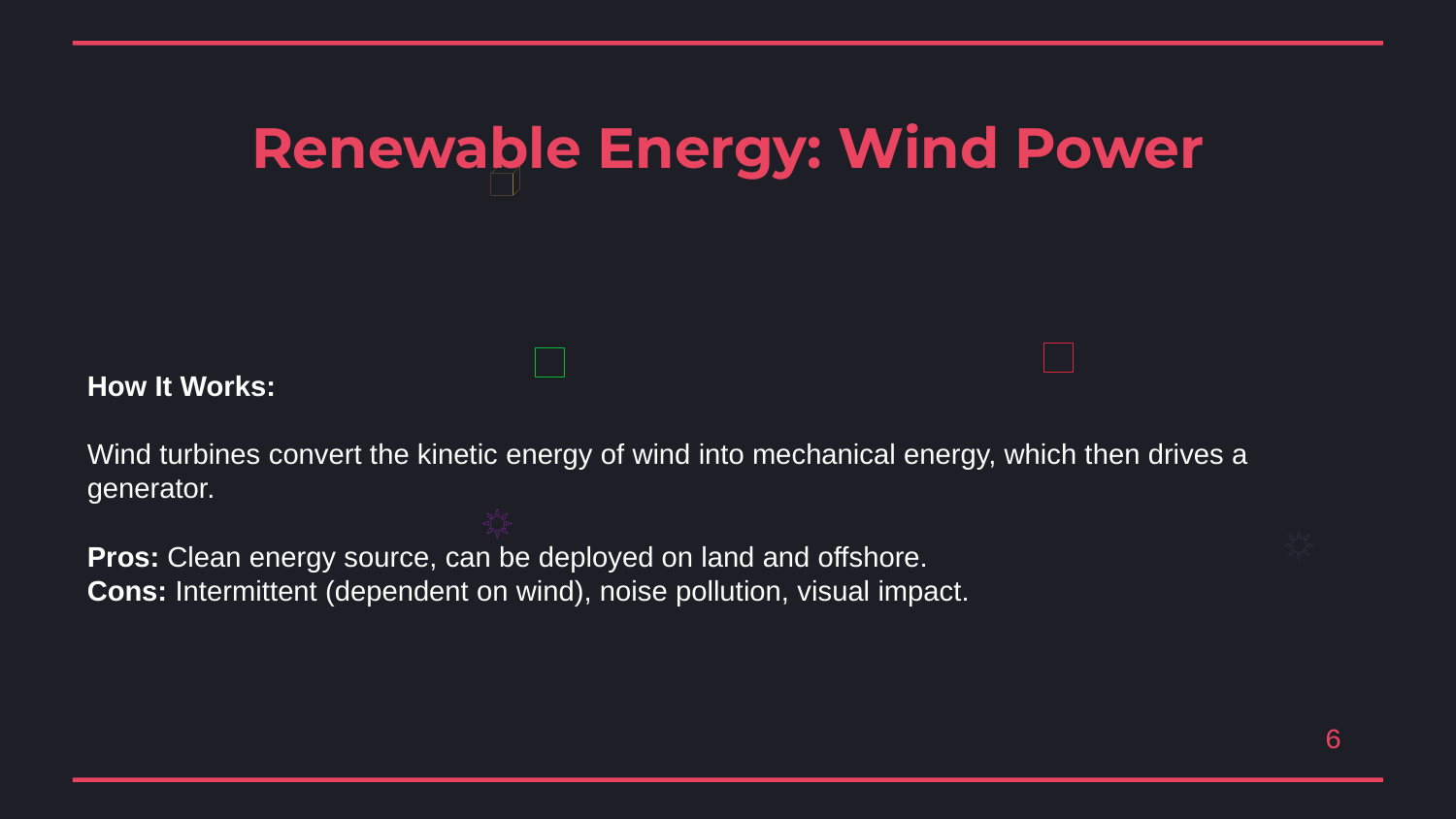

Renewable Energy: Wind Power

How It Works:

Wind turbines convert the kinetic energy of wind into mechanical energy, which then drives a generator.

Pros: Clean energy source, can be deployed on land and offshore.
Cons: Intermittent (dependent on wind), noise pollution, visual impact.

6